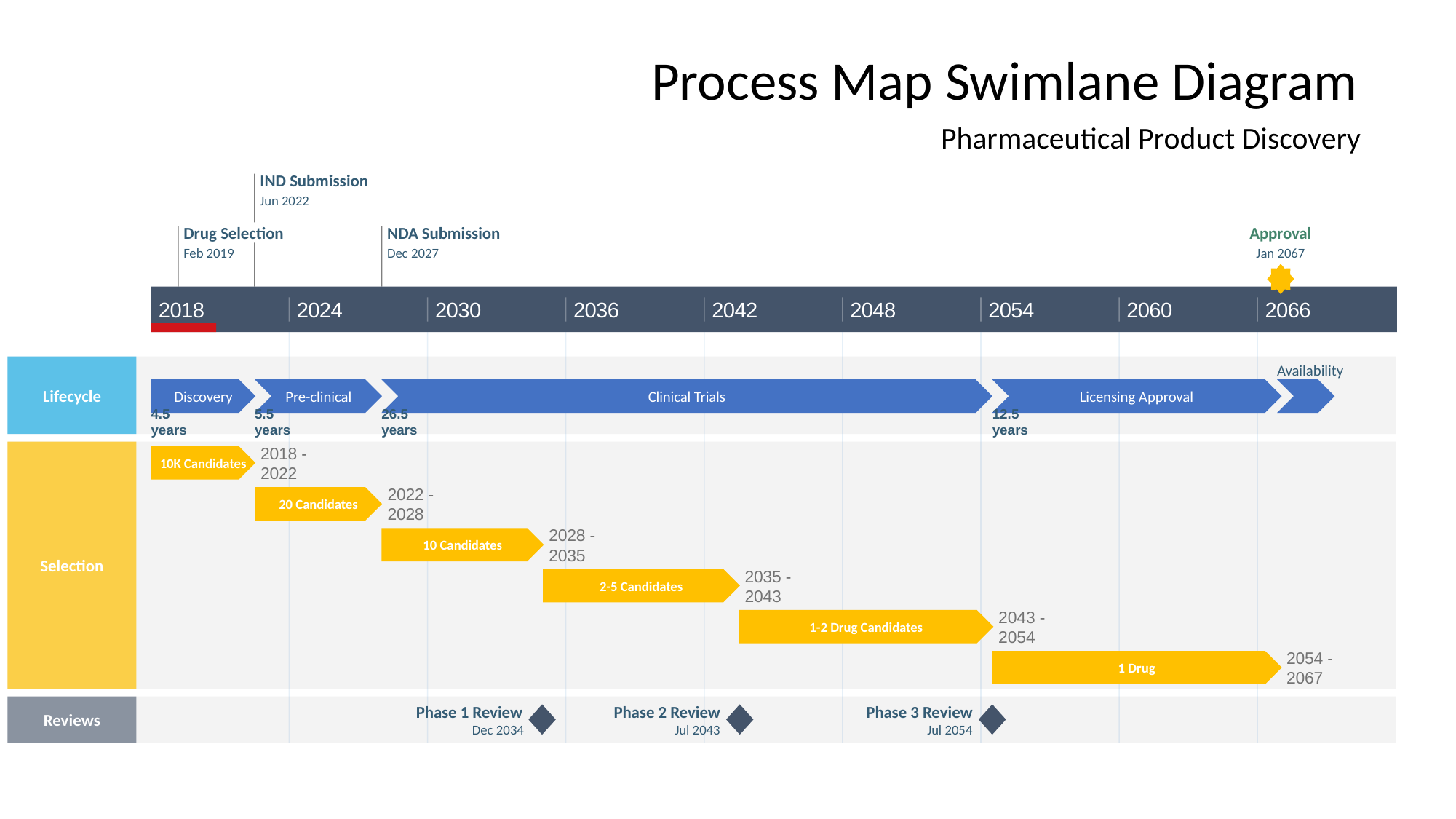

Process Map Swimlane Diagram
Pharmaceutical Product Discovery
IND Submission
Jun 2022
Drug Selection
NDA Submission
Approval
Feb 2019
Dec 2027
Jan 2067

2018
2024
2030
2036
2042
2048
2054
2060
2066

Availability

Lifecycle
Discovery
Pre-clinical
Clinical Trials
Licensing Approval
4.5 years
5.5 years
26.5 years
12.5 years

2018 - 2022
10K Candidates

2022 - 2028
20 Candidates

2028 - 2035
10 Candidates
Selection

2035 - 2043
2-5 Candidates

2043 - 2054
1-2 Drug Candidates

2054 - 2067
1 Drug

Phase 1 Review
Phase 2 Review
Phase 3 Review

Reviews
Dec 2034
Jul 2043
Jul 2054